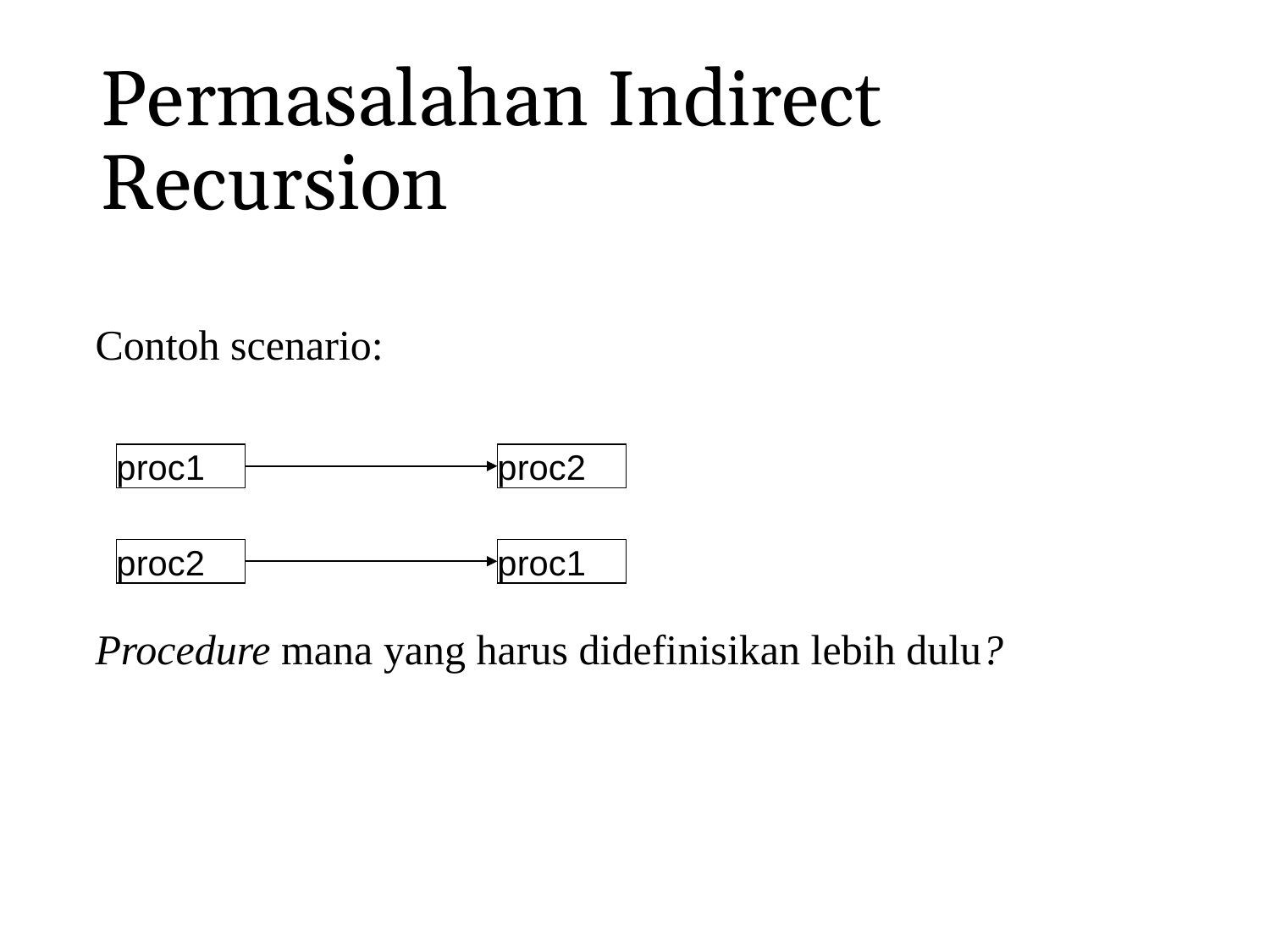

# Permasalahan Indirect Recursion
Contoh scenario:

Procedure mana yang harus didefinisikan lebih dulu?
proc1
proc2
proc2
proc1